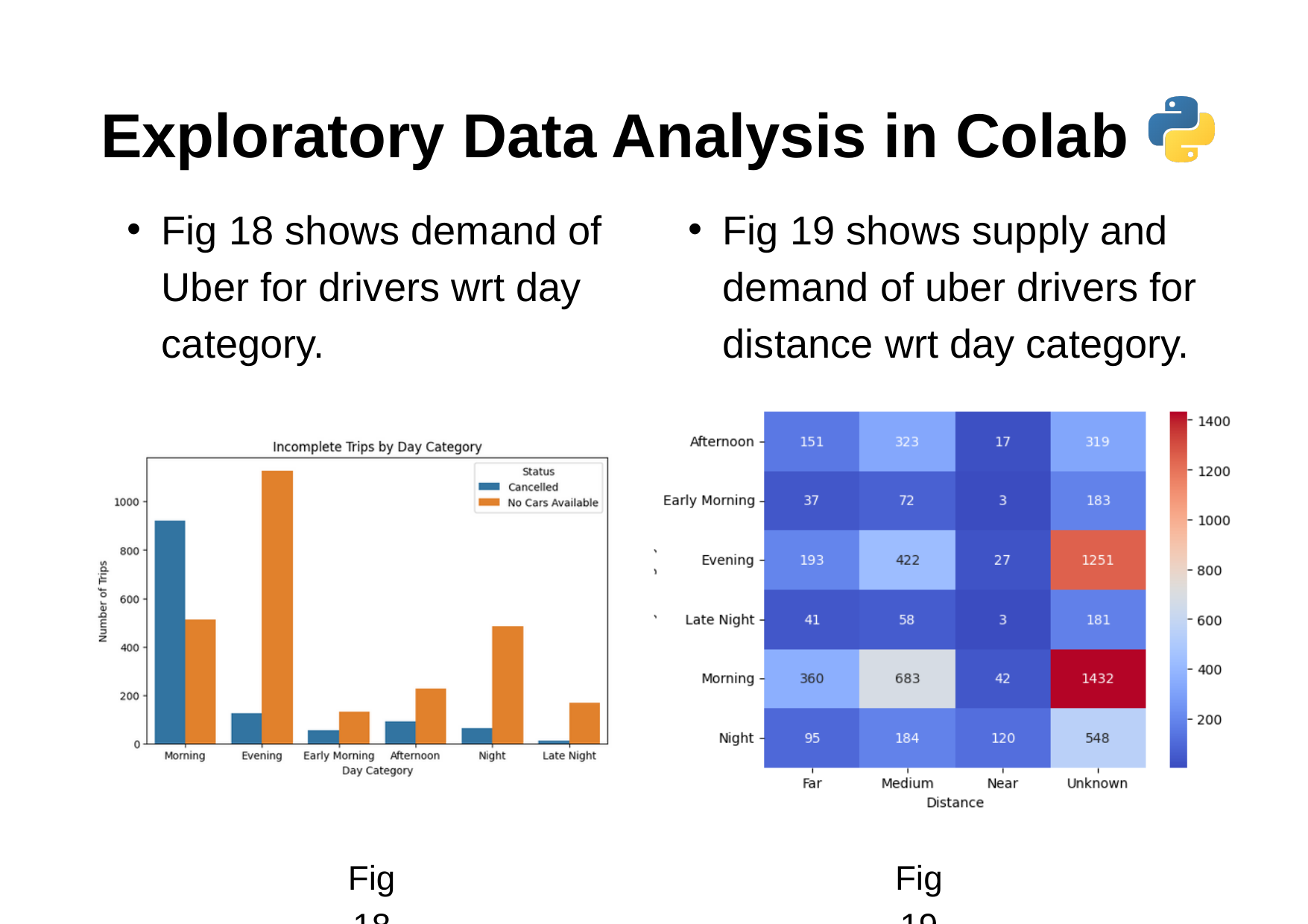

Exploratory Data Analysis in Colab

Fig 18 shows demand of Uber for drivers wrt day category.
Fig 19 shows supply and demand of uber drivers for distance wrt day category.

Fig 18
Fig 19